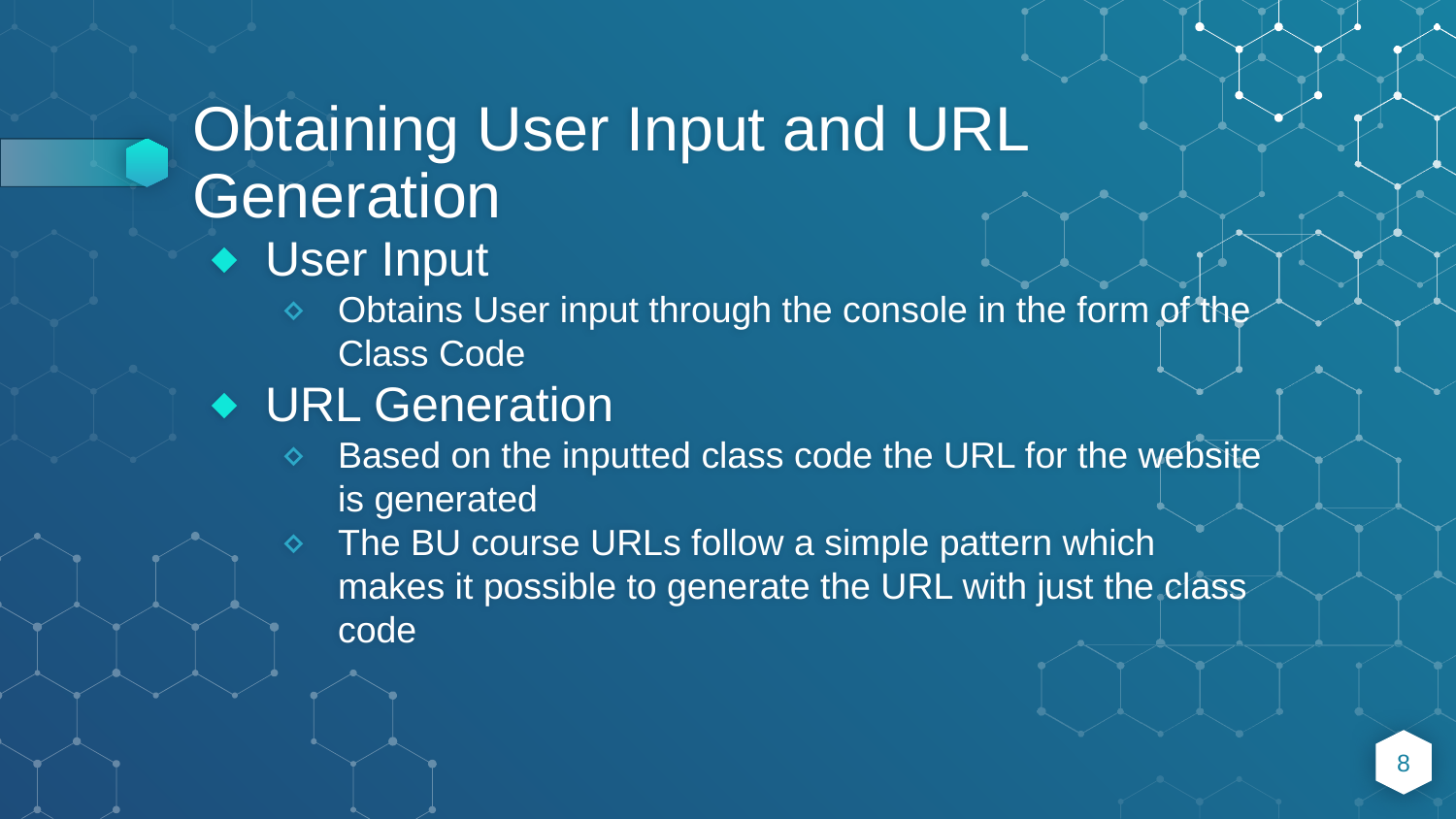

# Obtaining User Input and URL Generation
User Input
Obtains User input through the console in the form of the Class Code
URL Generation
Based on the inputted class code the URL for the website is generated
The BU course URLs follow a simple pattern which makes it possible to generate the URL with just the class code
8